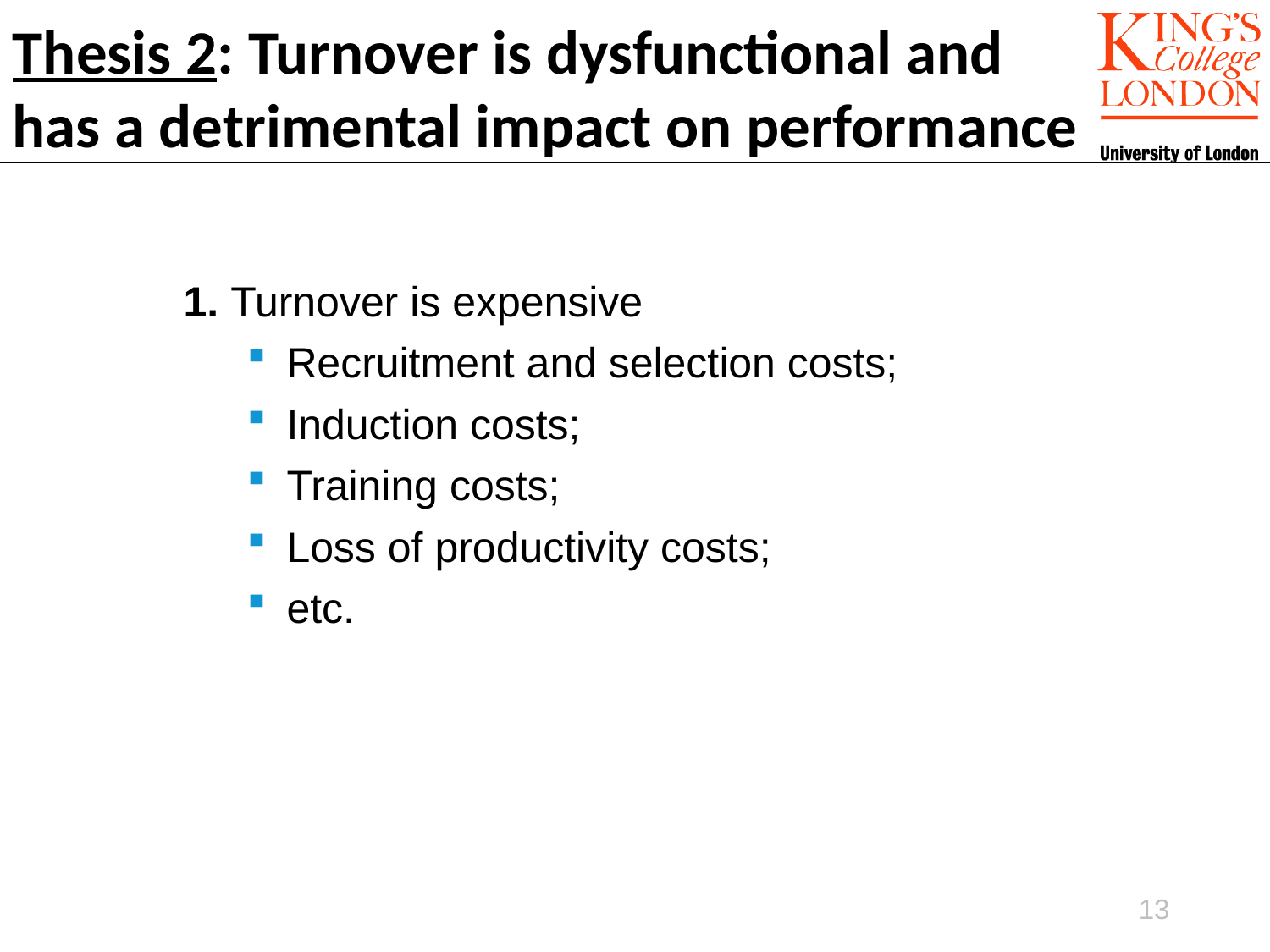

Thesis 2: Turnover is dysfunctional and
has a detrimental impact on performance

1. Turnover is expensive
Recruitment and selection costs;
Induction costs;
Training costs;
Loss of productivity costs;
etc.

13